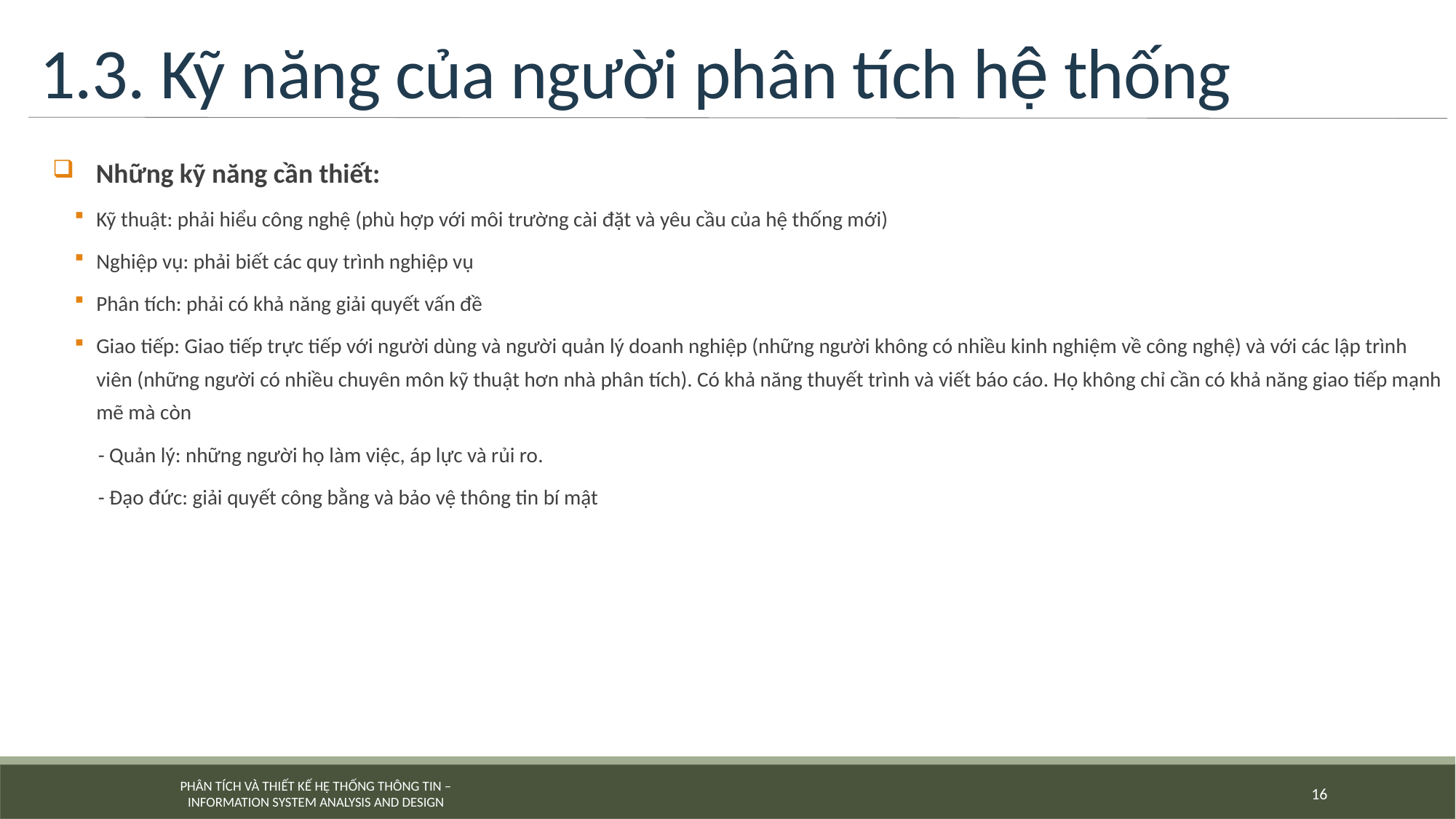

# 1.3. Kỹ năng của người phân tích hệ thống
 Những kỹ năng cần thiết:
Kỹ thuật: phải hiểu công nghệ (phù hợp với môi trường cài đặt và yêu cầu của hệ thống mới)
Nghiệp vụ: phải biết các quy trình nghiệp vụ
Phân tích: phải có khả năng giải quyết vấn đề
Giao tiếp: Giao tiếp trực tiếp với người dùng và người quản lý doanh nghiệp (những người không có nhiều kinh nghiệm về công nghệ) và với các lập trình viên (những người có nhiều chuyên môn kỹ thuật hơn nhà phân tích). Có khả năng thuyết trình và viết báo cáo. Họ không chỉ cần có khả năng giao tiếp mạnh mẽ mà còn
     - Quản lý: những người họ làm việc, áp lực và rủi ro.
     - Đạo đức: giải quyết công bằng và bảo vệ thông tin bí mật

16